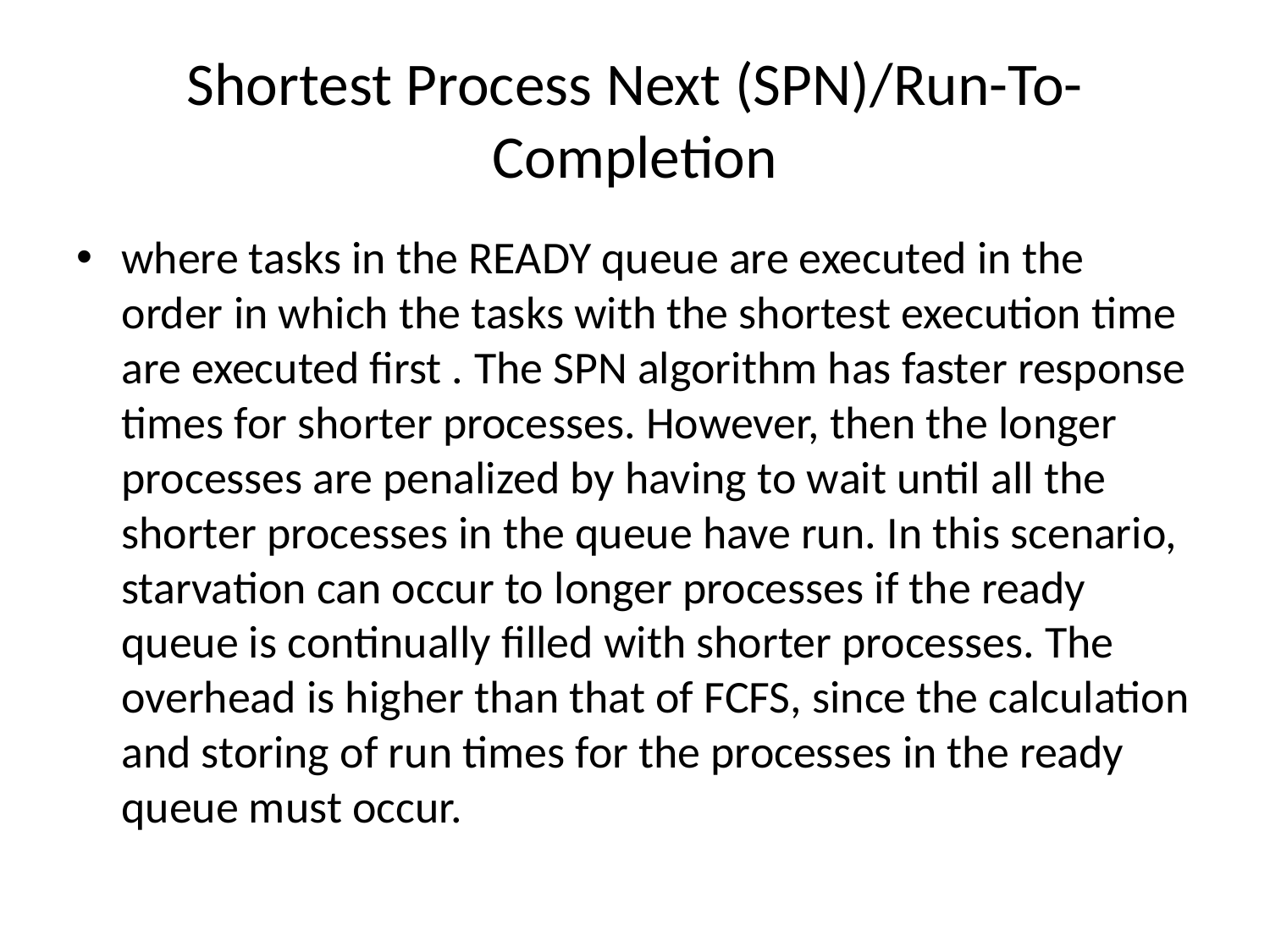

# Shortest Process Next (SPN)/Run-To-Completion
where tasks in the READY queue are executed in the order in which the tasks with the shortest execution time are executed first . The SPN algorithm has faster response times for shorter processes. However, then the longer processes are penalized by having to wait until all the shorter processes in the queue have run. In this scenario, starvation can occur to longer processes if the ready queue is continually filled with shorter processes. The overhead is higher than that of FCFS, since the calculation and storing of run times for the processes in the ready queue must occur.